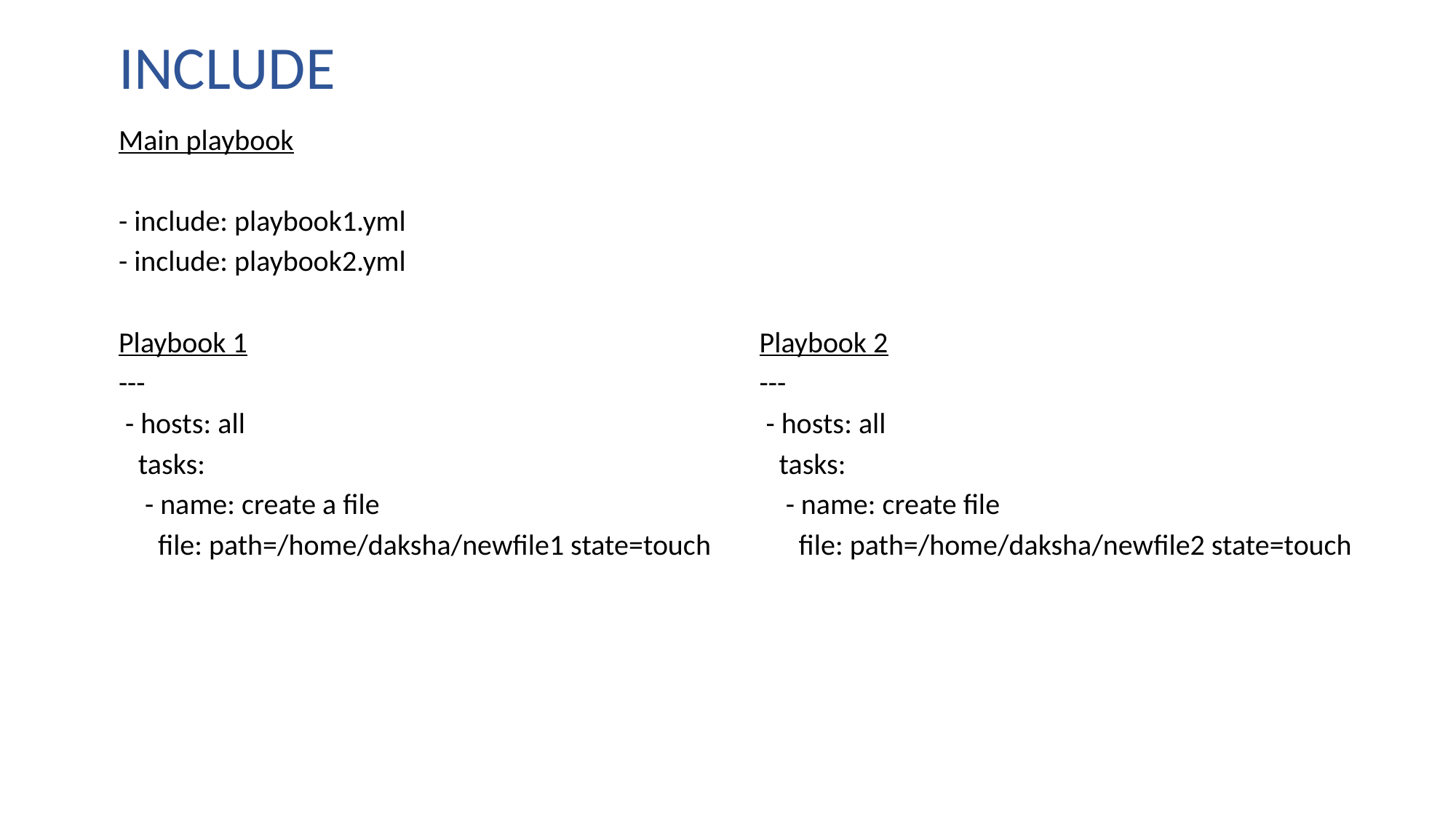

# INCLUDE
Main playbook

- include: playbook1.yml
- include: playbook2.yml

Playbook 1
---
 - hosts: all
   tasks:
    - name: create a file
      file: path=/home/daksha/newfile1 state=touch

Playbook 2
---
 - hosts: all
   tasks:
    - name: create file
      file: path=/home/daksha/newfile2 state=touch